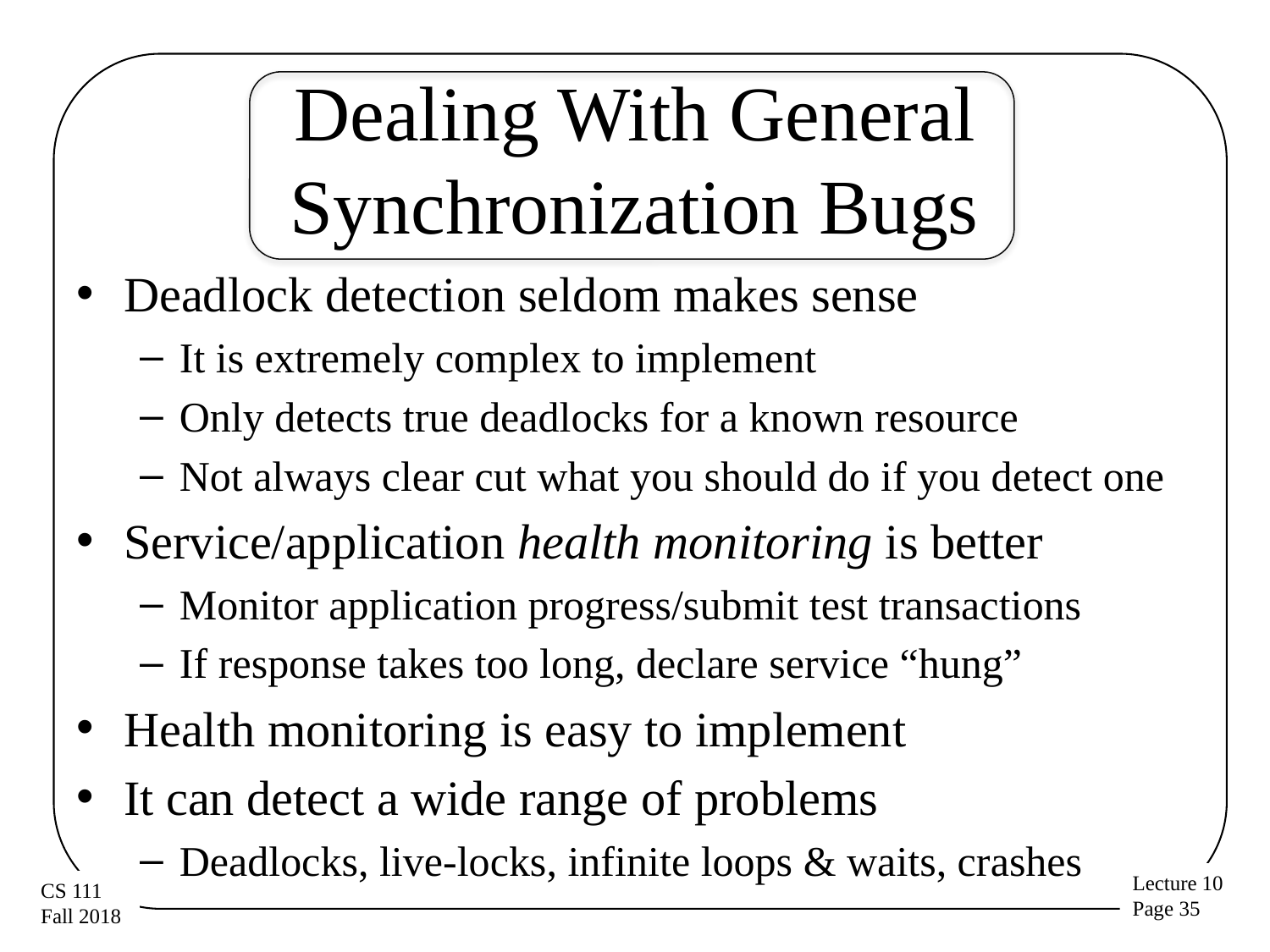

# Dealing With General Synchronization Bugs
Deadlock detection seldom makes sense
It is extremely complex to implement
Only detects true deadlocks for a known resource
Not always clear cut what you should do if you detect one
Service/application health monitoring is better
Monitor application progress/submit test transactions
If response takes too long, declare service “hung”
Health monitoring is easy to implement
It can detect a wide range of problems
Deadlocks, live-locks, infinite loops & waits, crashes